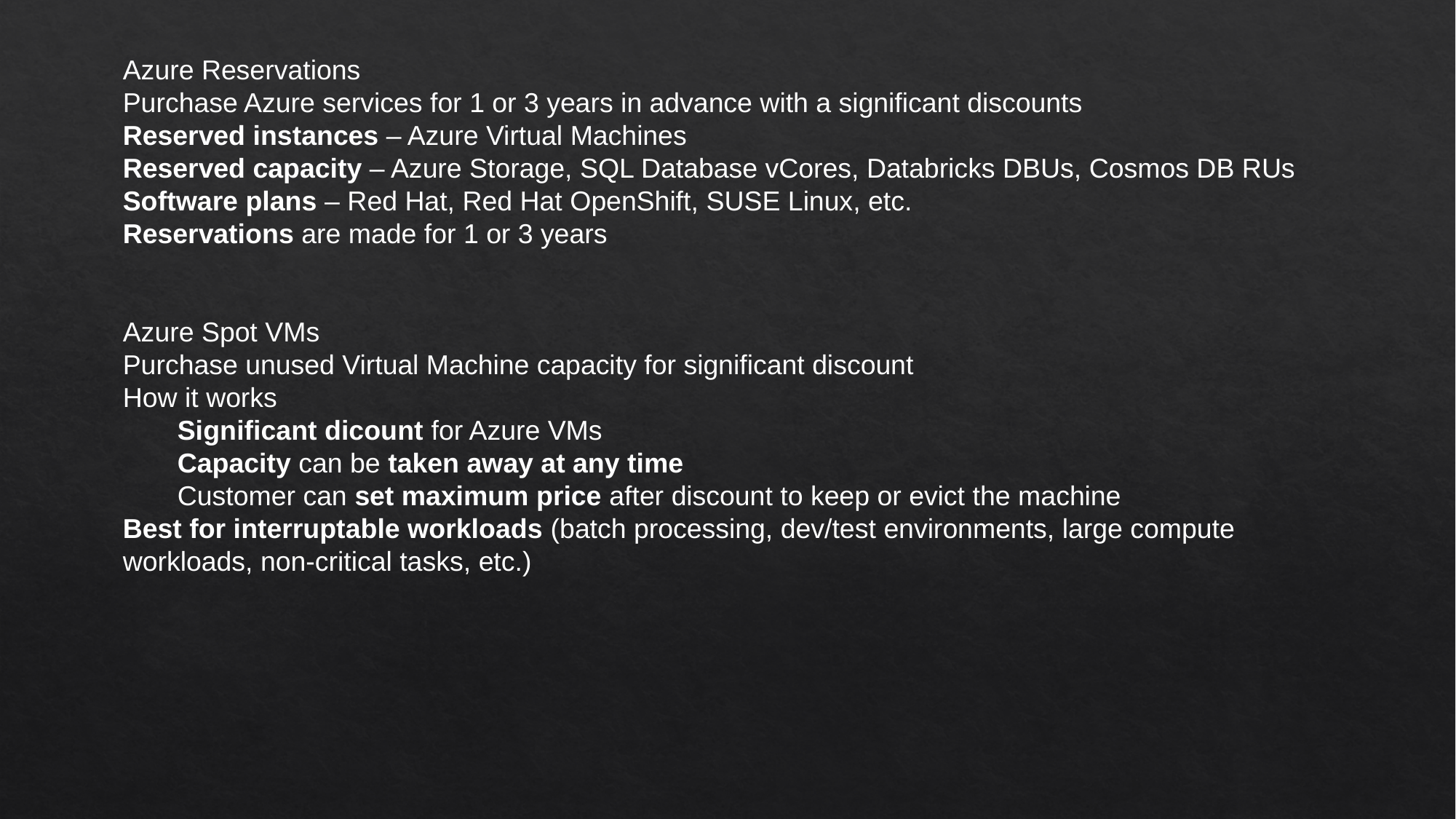

Azure Reservations
Purchase Azure services for 1 or 3 years in advance with a significant discounts
Reserved instances – Azure Virtual Machines
Reserved capacity – Azure Storage, SQL Database vCores, Databricks DBUs, Cosmos DB RUs
Software plans – Red Hat, Red Hat OpenShift, SUSE Linux, etc.
Reservations are made for 1 or 3 years

Azure Spot VMs
Purchase unused Virtual Machine capacity for significant discount
How it works
Significant dicount for Azure VMs
Capacity can be taken away at any time
Customer can set maximum price after discount to keep or evict the machine
Best for interruptable workloads (batch processing, dev/test environments, large compute workloads, non-critical tasks, etc.)